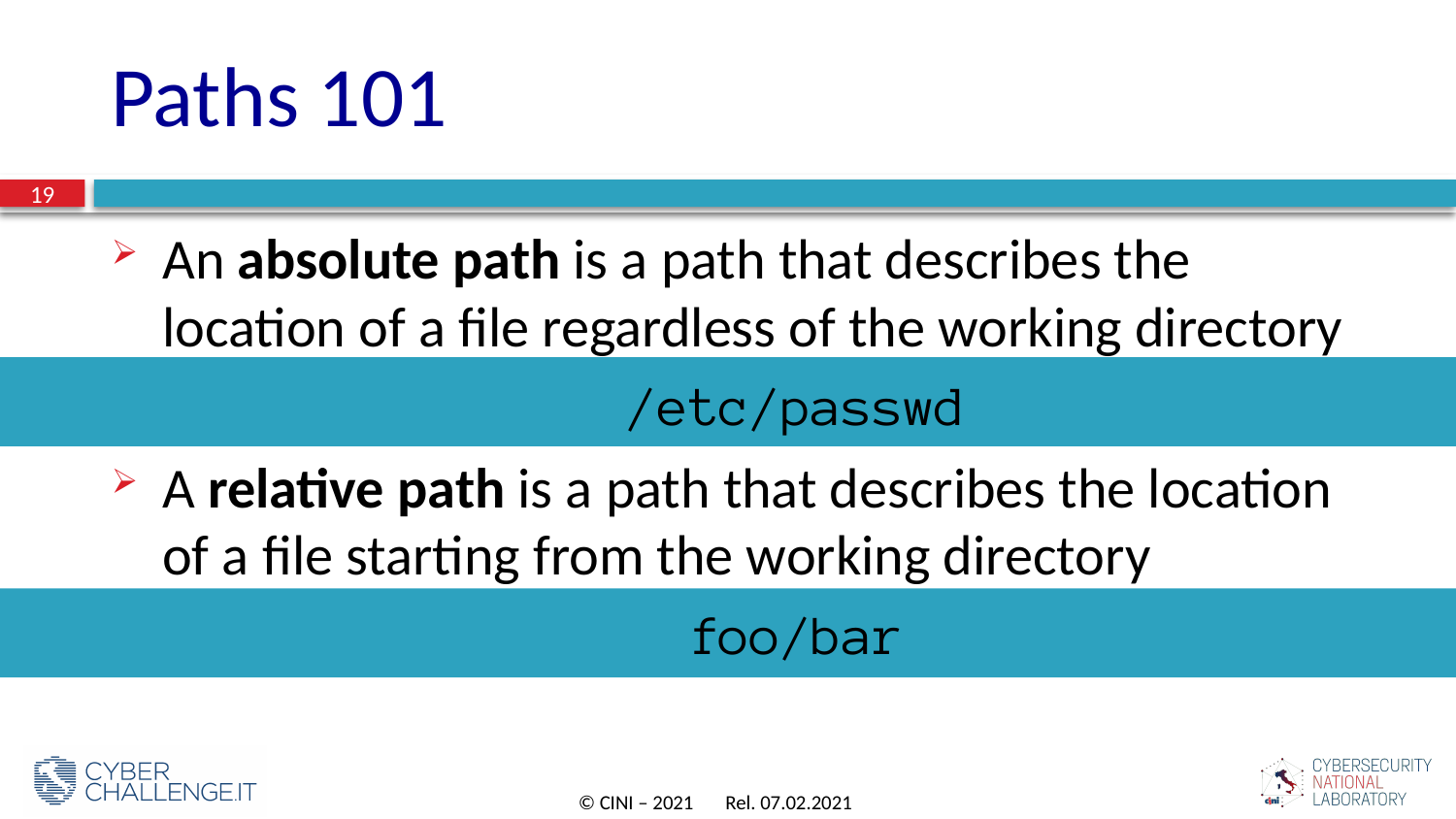

# Paths 101
19
An absolute path is a path that describes the location of a file regardless of the working directory
/etc/passwd
A relative path is a path that describes the location of a file starting from the working directory
foo/bar